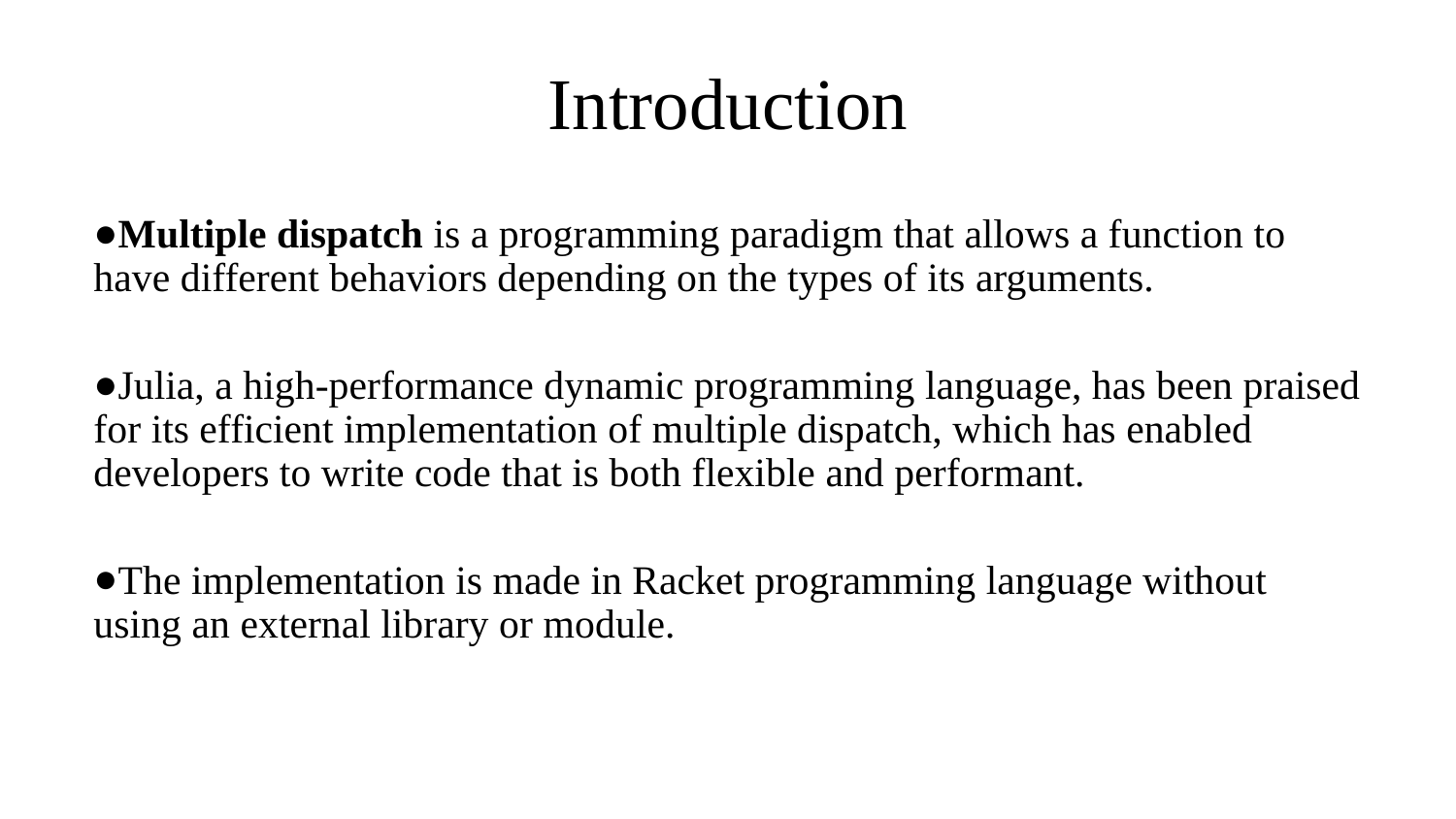

# Introduction
Multiple dispatch is a programming paradigm that allows a function to have different behaviors depending on the types of its arguments.

Julia, a high-performance dynamic programming language, has been praised for its efficient implementation of multiple dispatch, which has enabled developers to write code that is both flexible and performant.

The implementation is made in Racket programming language without using an external library or module.